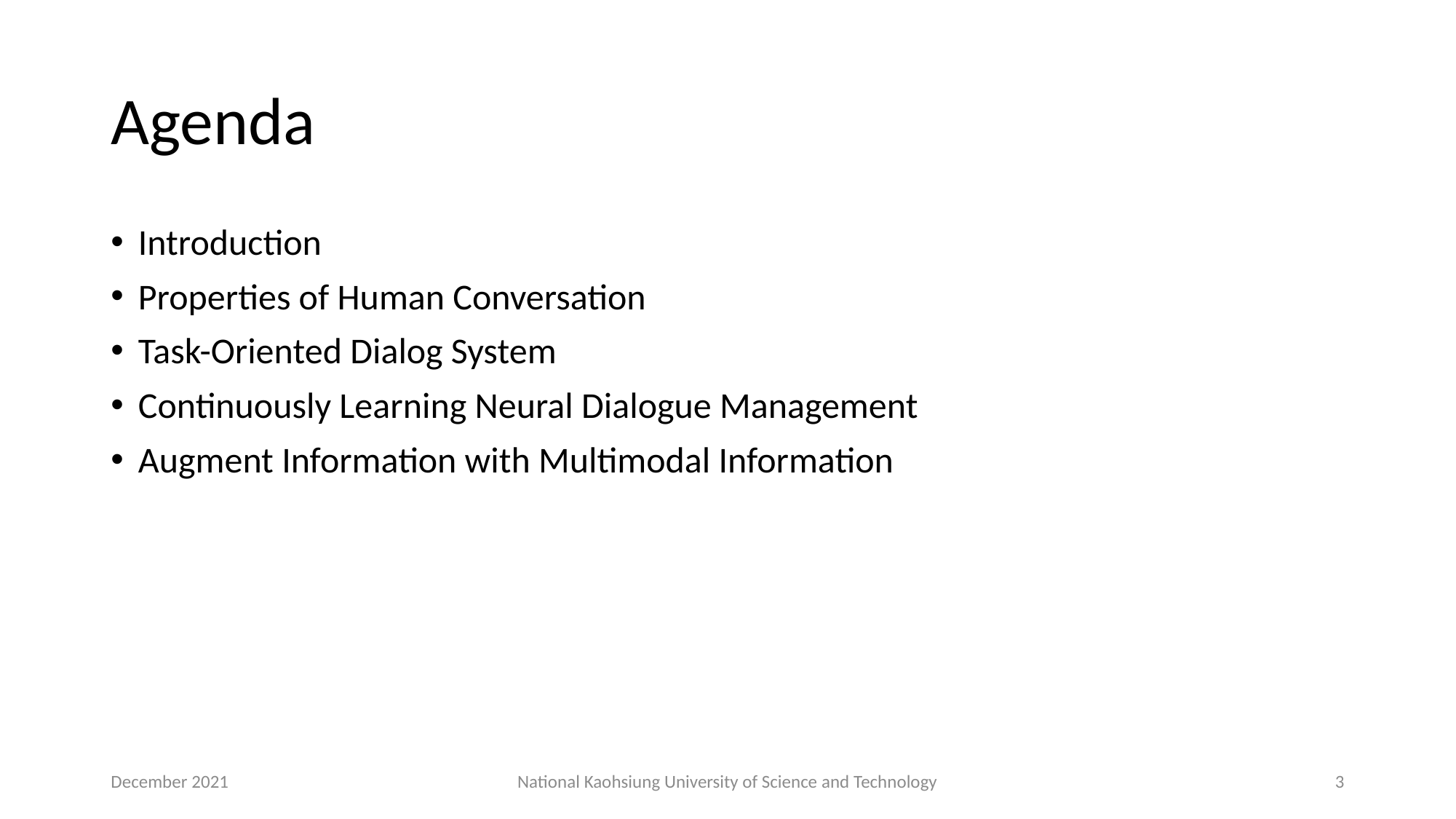

# Agenda
Introduction
Properties of Human Conversation
Task-Oriented Dialog System
Continuously Learning Neural Dialogue Management
Augment Information with Multimodal Information
December 2021
National Kaohsiung University of Science and Technology
3